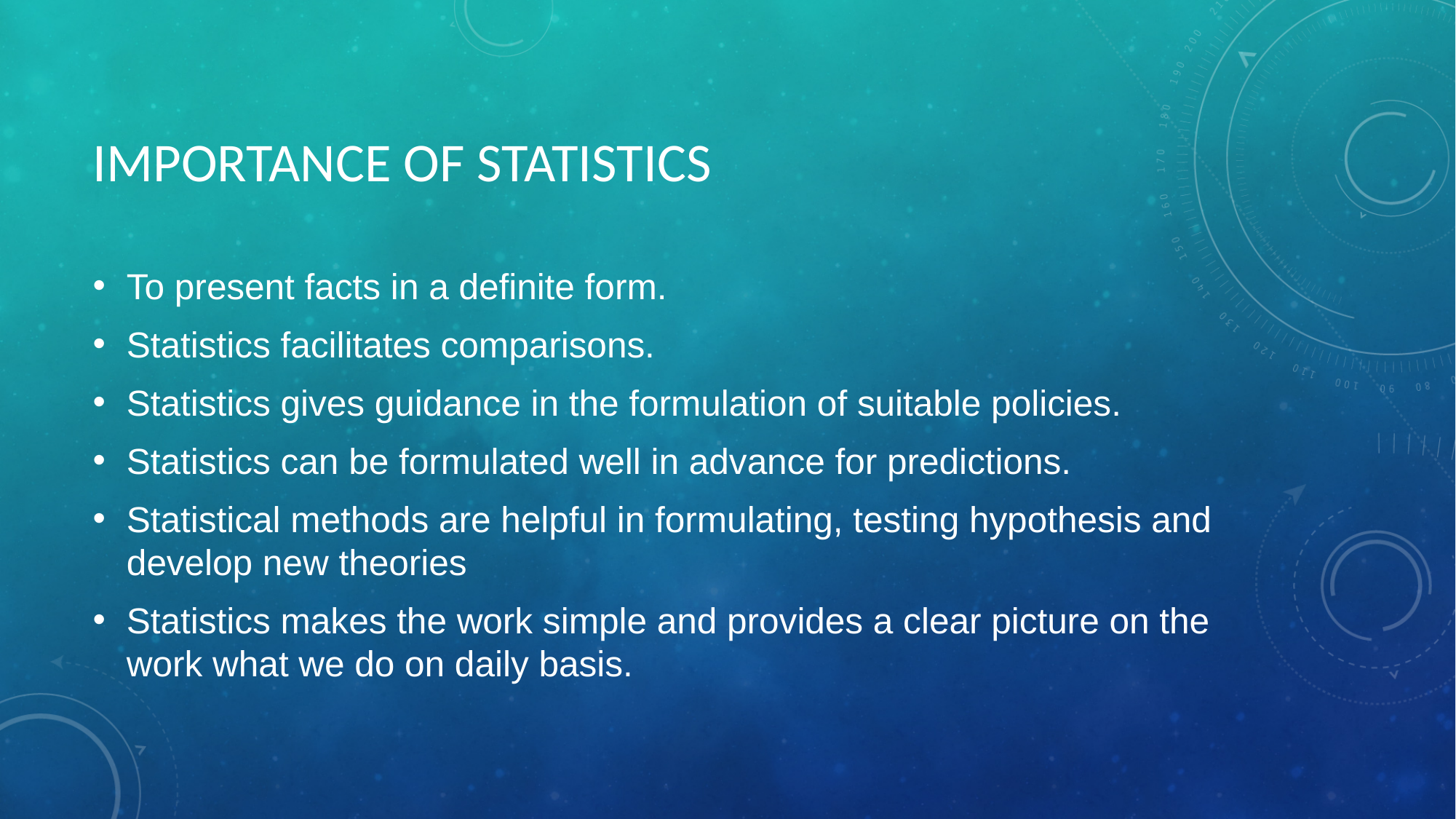

# Importance of Statistics
To present facts in a definite form.
Statistics facilitates comparisons.
Statistics gives guidance in the formulation of suitable policies.
Statistics can be formulated well in advance for predictions.
Statistical methods are helpful in formulating, testing hypothesis and develop new theories
Statistics makes the work simple and provides a clear picture on the work what we do on daily basis.